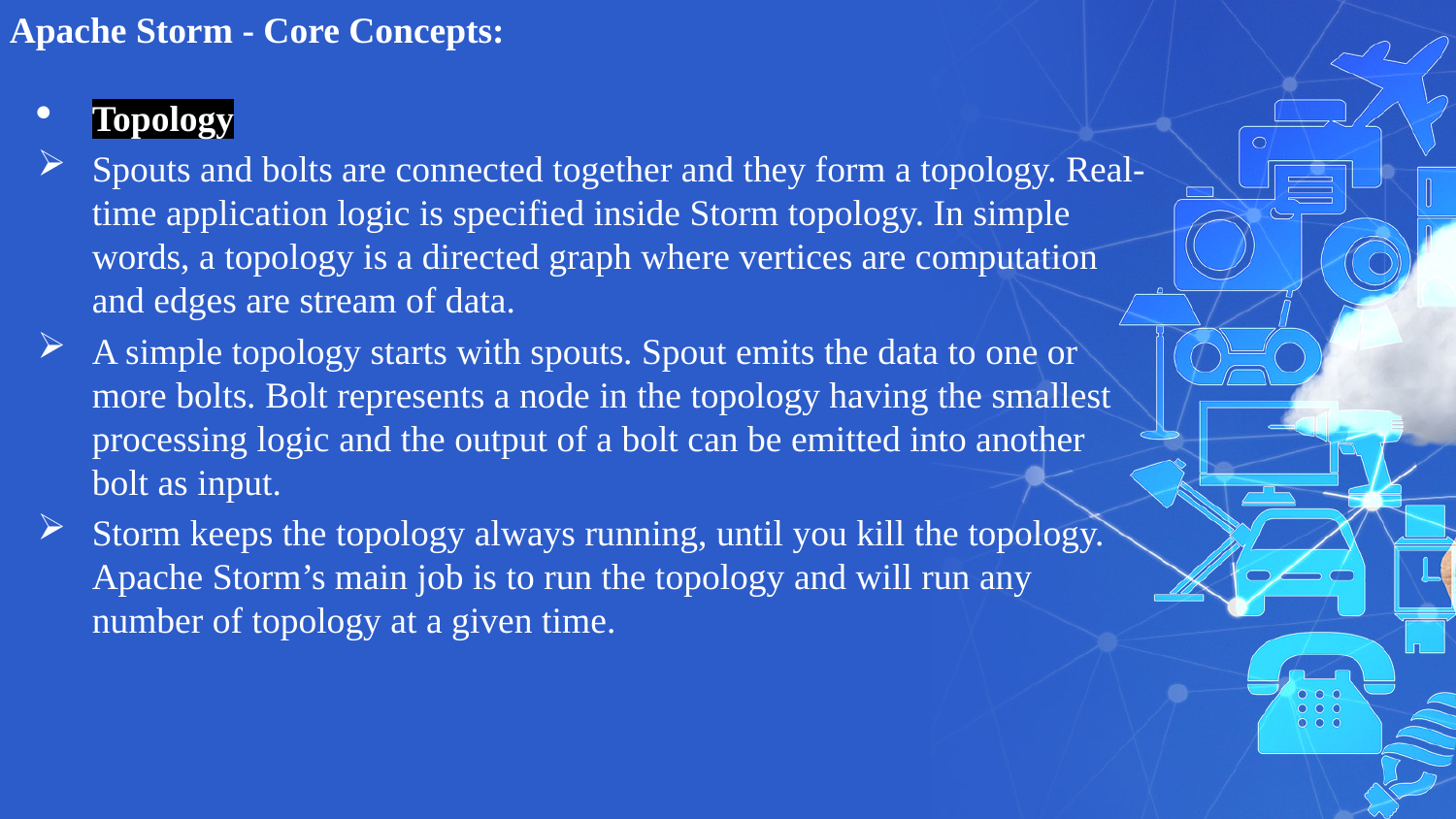

Apache Storm - Core Concepts:
Topology
Spouts and bolts are connected together and they form a topology. Real-time application logic is specified inside Storm topology. In simple words, a topology is a directed graph where vertices are computation and edges are stream of data.
A simple topology starts with spouts. Spout emits the data to one or more bolts. Bolt represents a node in the topology having the smallest processing logic and the output of a bolt can be emitted into another bolt as input.
Storm keeps the topology always running, until you kill the topology. Apache Storm’s main job is to run the topology and will run any number of topology at a given time.